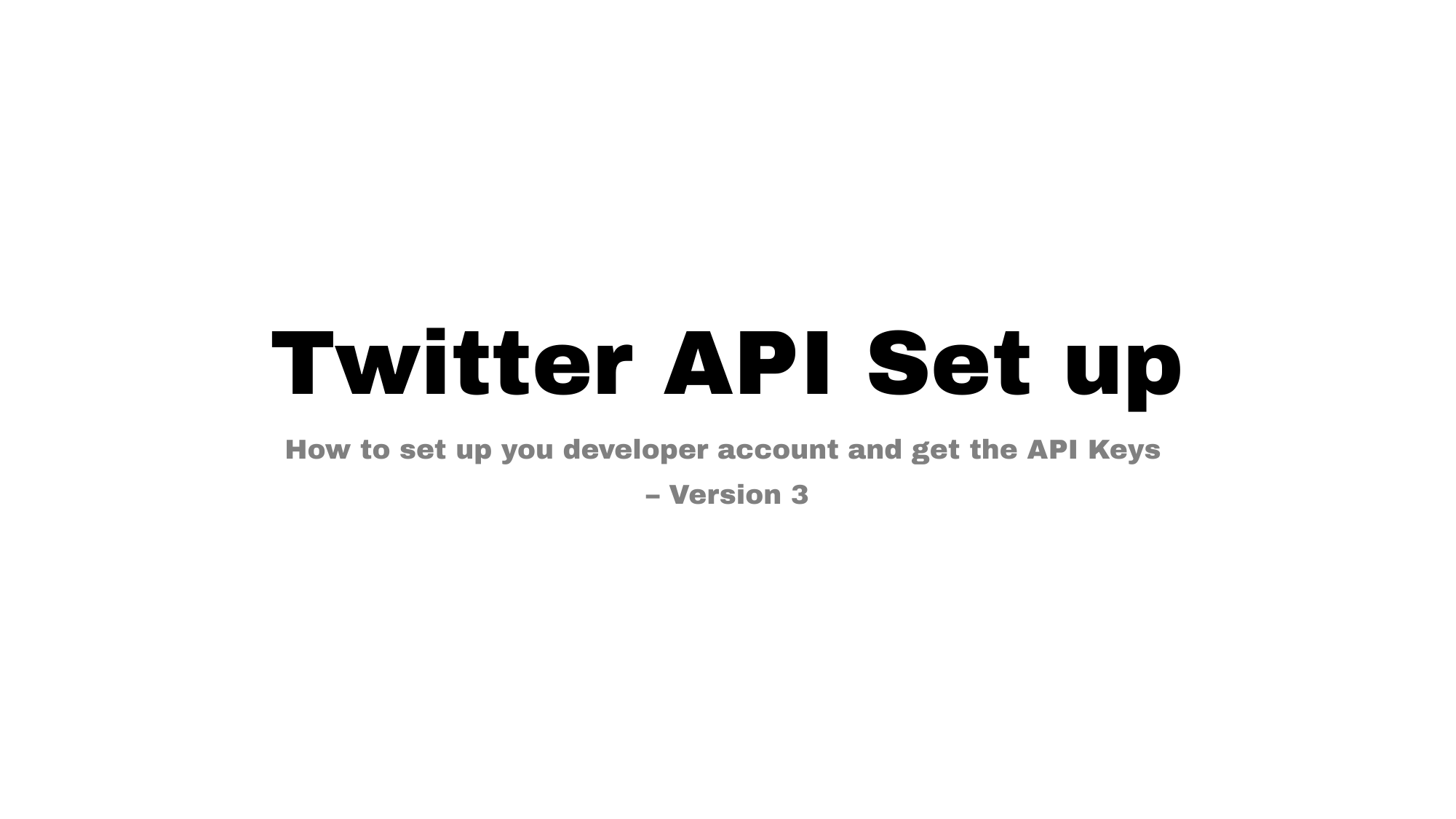

# Twitter API Set up
How to set up you developer account and get the API Keys
– Version 3